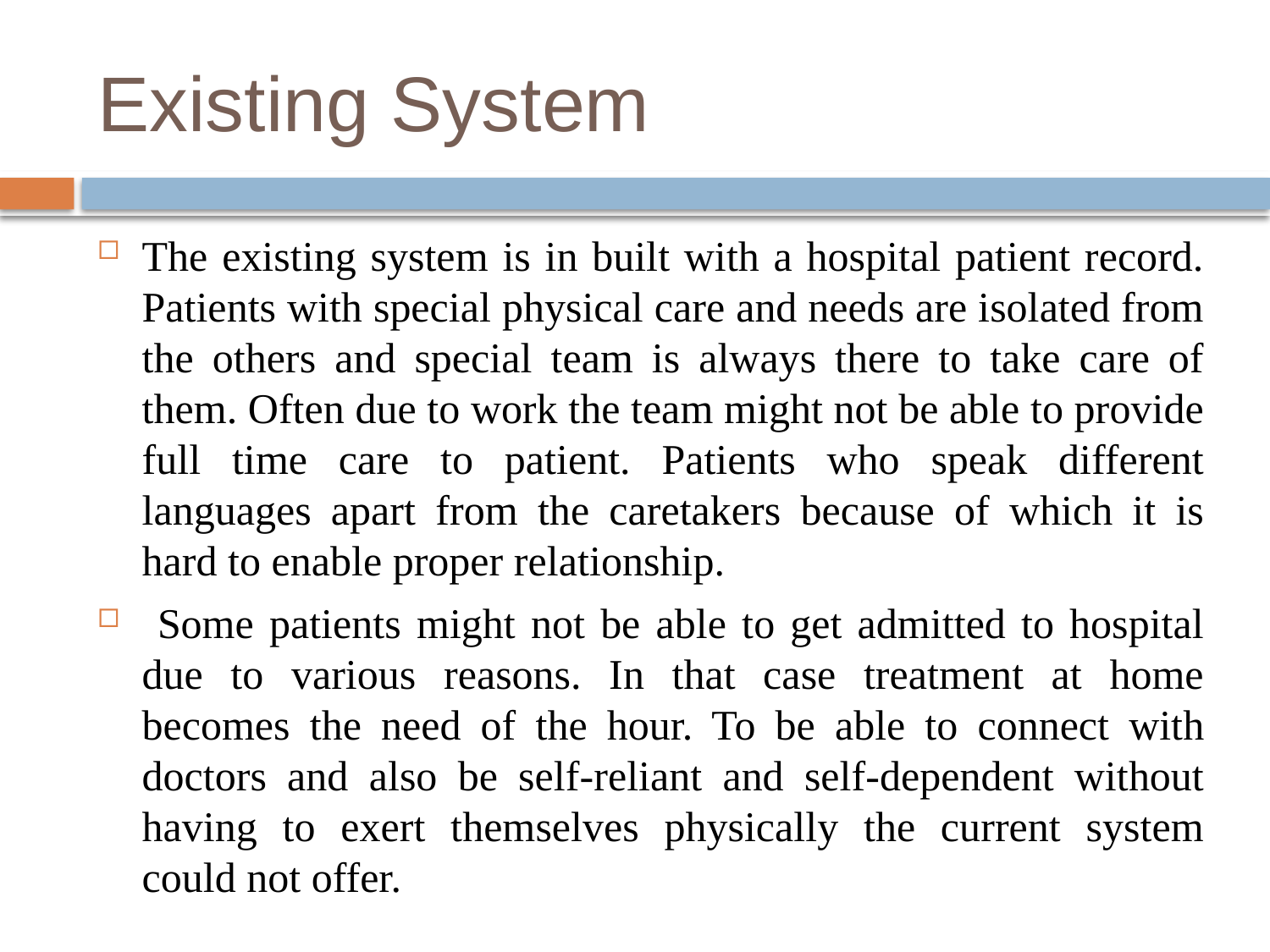

# Existing System
The existing system is in built with a hospital patient record. Patients with special physical care and needs are isolated from the others and special team is always there to take care of them. Often due to work the team might not be able to provide full time care to patient. Patients who speak different languages apart from the caretakers because of which it is hard to enable proper relationship.
 Some patients might not be able to get admitted to hospital due to various reasons. In that case treatment at home becomes the need of the hour. To be able to connect with doctors and also be self-reliant and self-dependent without having to exert themselves physically the current system could not offer.